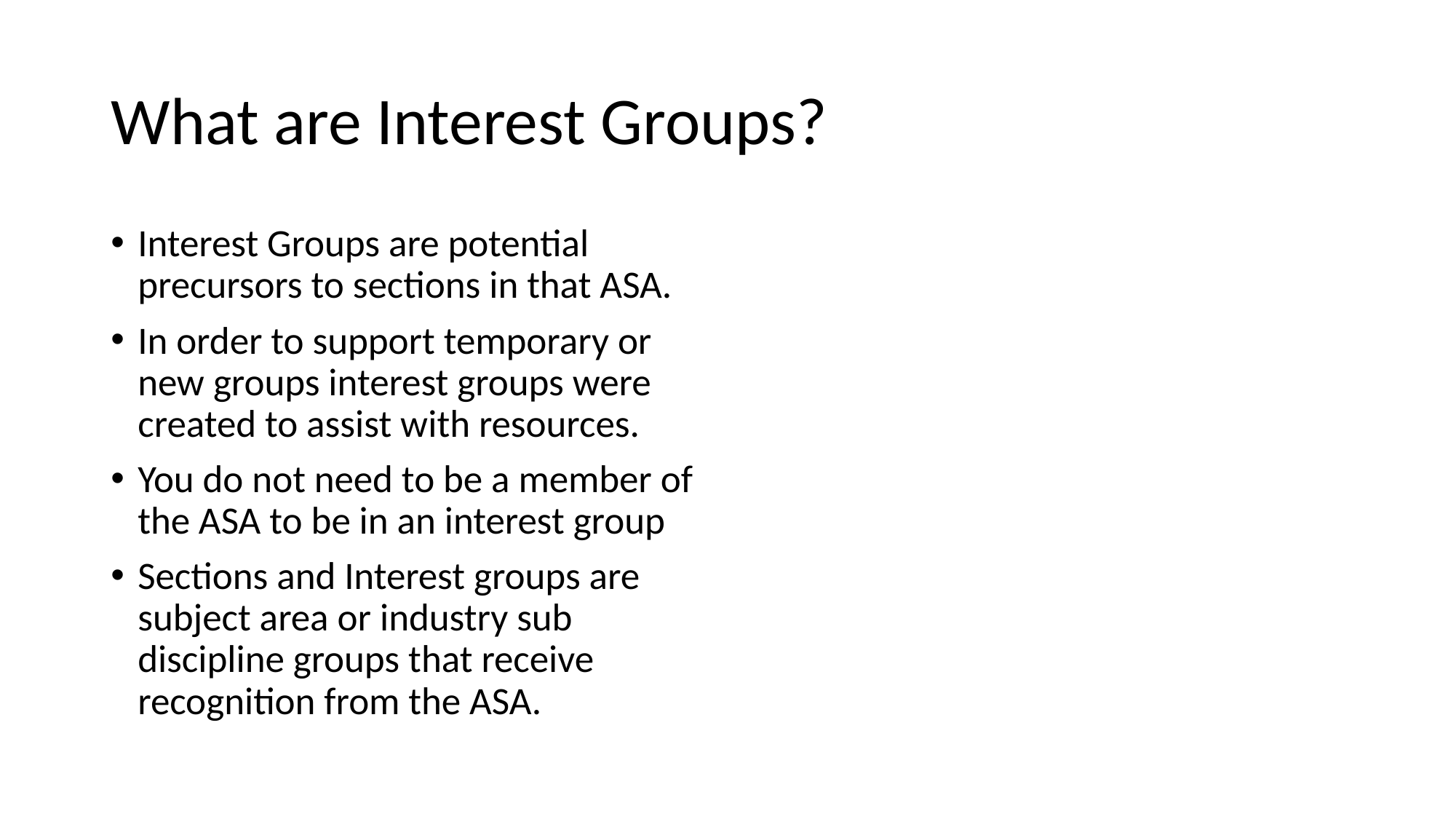

# What are Interest Groups?
Interest Groups are potential precursors to sections in that ASA.
In order to support temporary or new groups interest groups were created to assist with resources.
You do not need to be a member of the ASA to be in an interest group
Sections and Interest groups are subject area or industry sub discipline groups that receive recognition from the ASA.